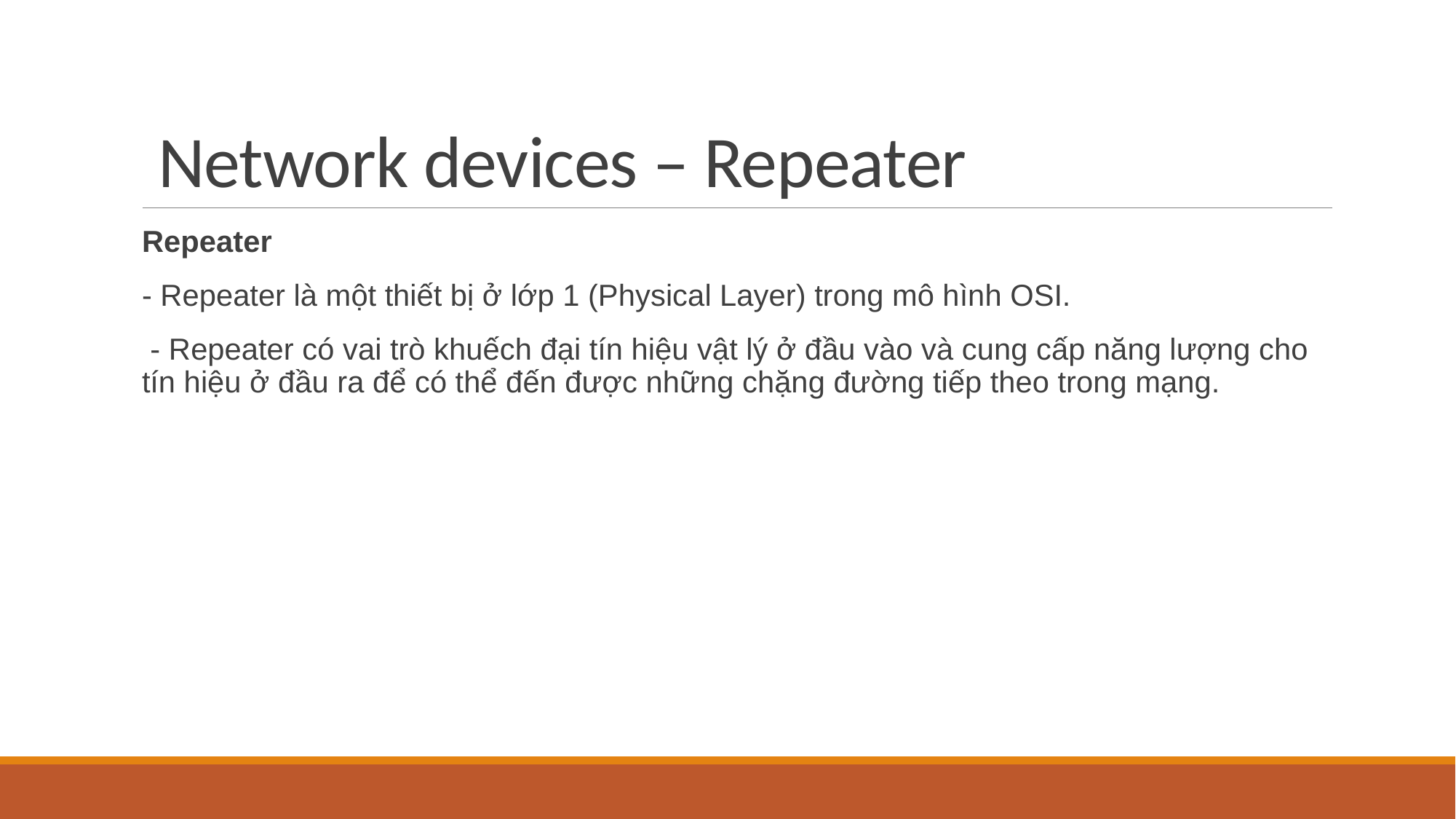

# Network devices – Repeater
Repeater
- Repeater là một thiết bị ở lớp 1 (Physical Layer) trong mô hình OSI.
 - Repeater có vai trò khuếch đại tín hiệu vật lý ở đầu vào và cung cấp năng lượng cho tín hiệu ở đầu ra để có thể đến được những chặng đường tiếp theo trong mạng.